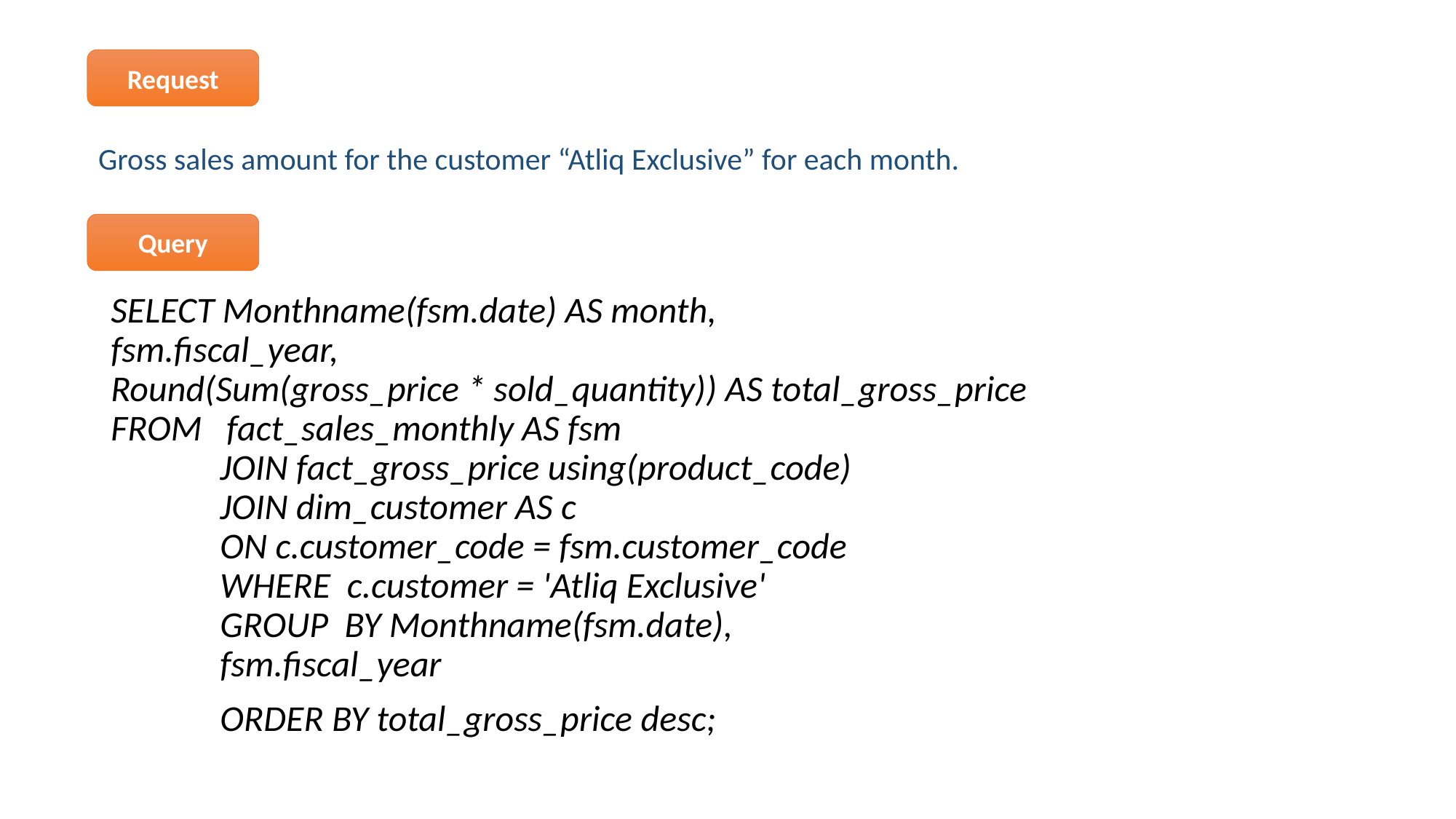

Request
# Gross sales amount for the customer “Atliq Exclusive” for each month.
Query
SELECT Monthname(fsm.date) AS month,
fsm.fiscal_year,
Round(Sum(gross_price * sold_quantity)) AS total_gross_price
FROM   fact_sales_monthly AS fsm
	JOIN fact_gross_price using(product_code)
	JOIN dim_customer AS c
	ON c.customer_code = fsm.customer_code
	WHERE  c.customer = 'Atliq Exclusive'
	GROUP  BY Monthname(fsm.date),
	fsm.fiscal_year
	ORDER BY total_gross_price desc;